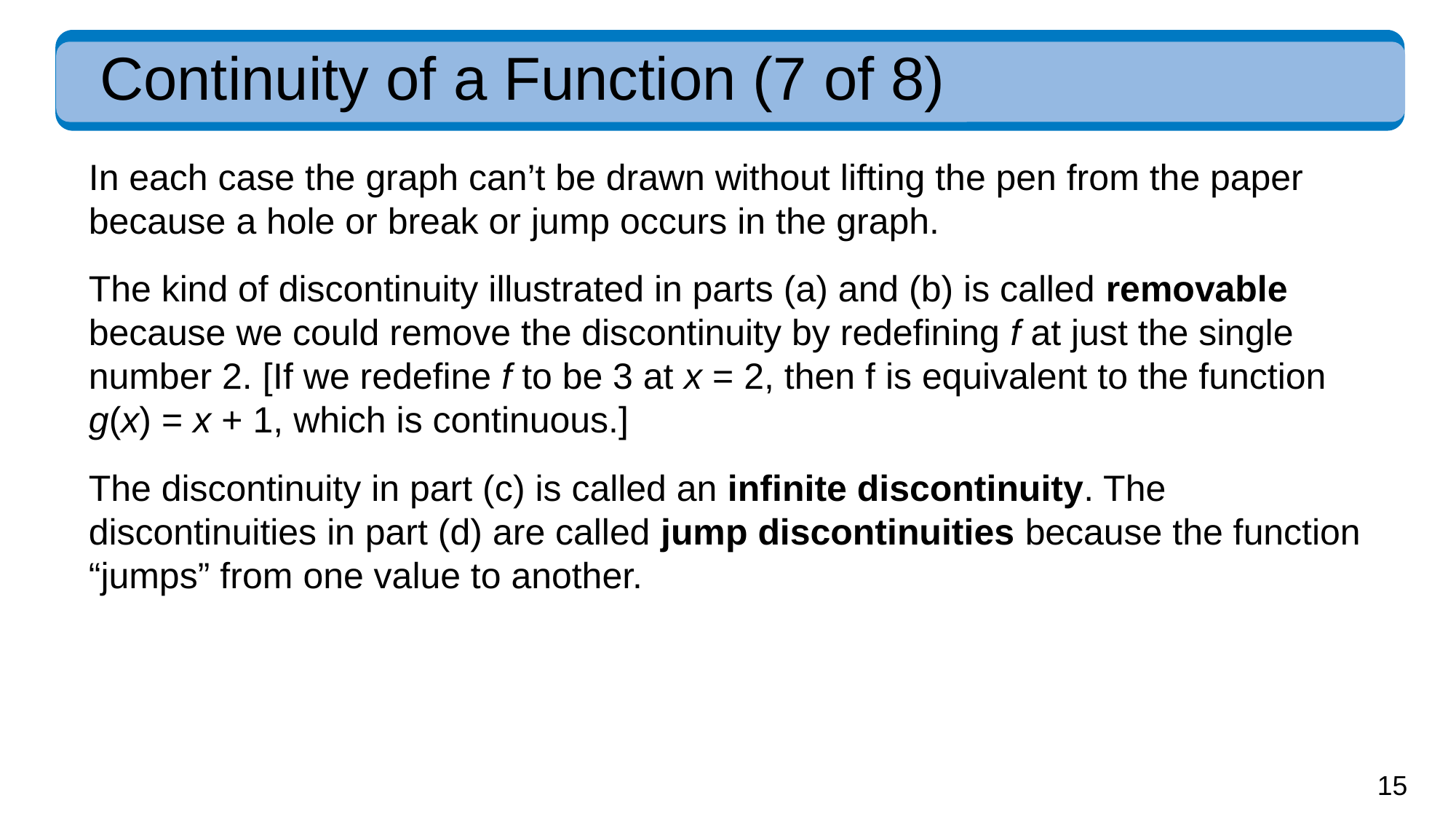

# Continuity of a Function (7 of 8)
In each case the graph can’t be drawn without lifting the pen from the paper because a hole or break or jump occurs in the graph.
The kind of discontinuity illustrated in parts (a) and (b) is called removable because we could remove the discontinuity by redefining f at just the single number 2. [If we redefine f to be 3 at x = 2, then f is equivalent to the function g(x) = x + 1, which is continuous.]
The discontinuity in part (c) is called an infinite discontinuity. The discontinuities in part (d) are called jump discontinuities because the function “jumps” from one value to another.